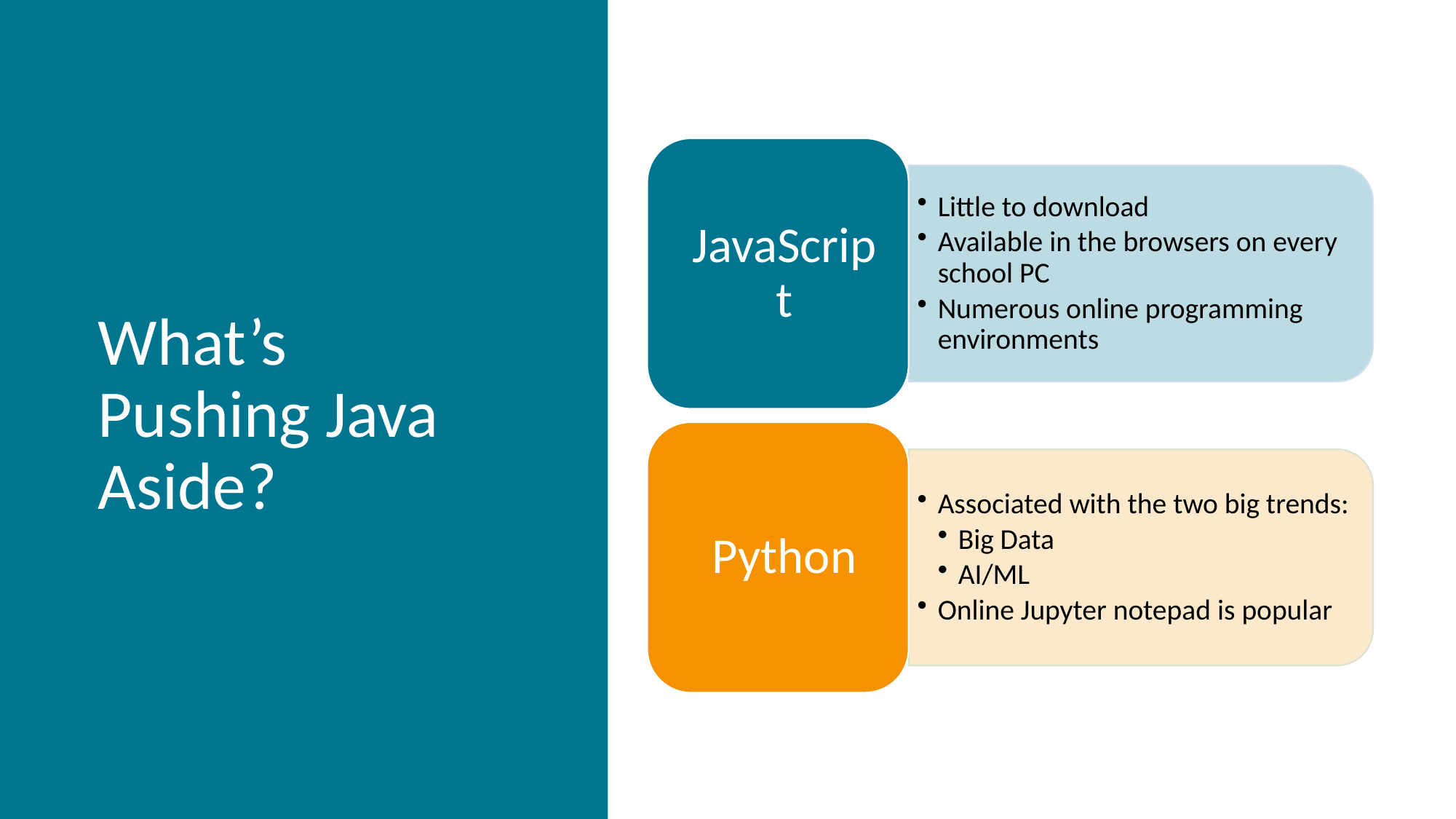

i

# What’s Pushing Java Aside?
Little to download
Available in the browsers on every school PC
Numerous online programming environments
JavaScript
Associated with the two big trends:
Big Data
AI/ML
Online Jupyter notepad is popular
Python